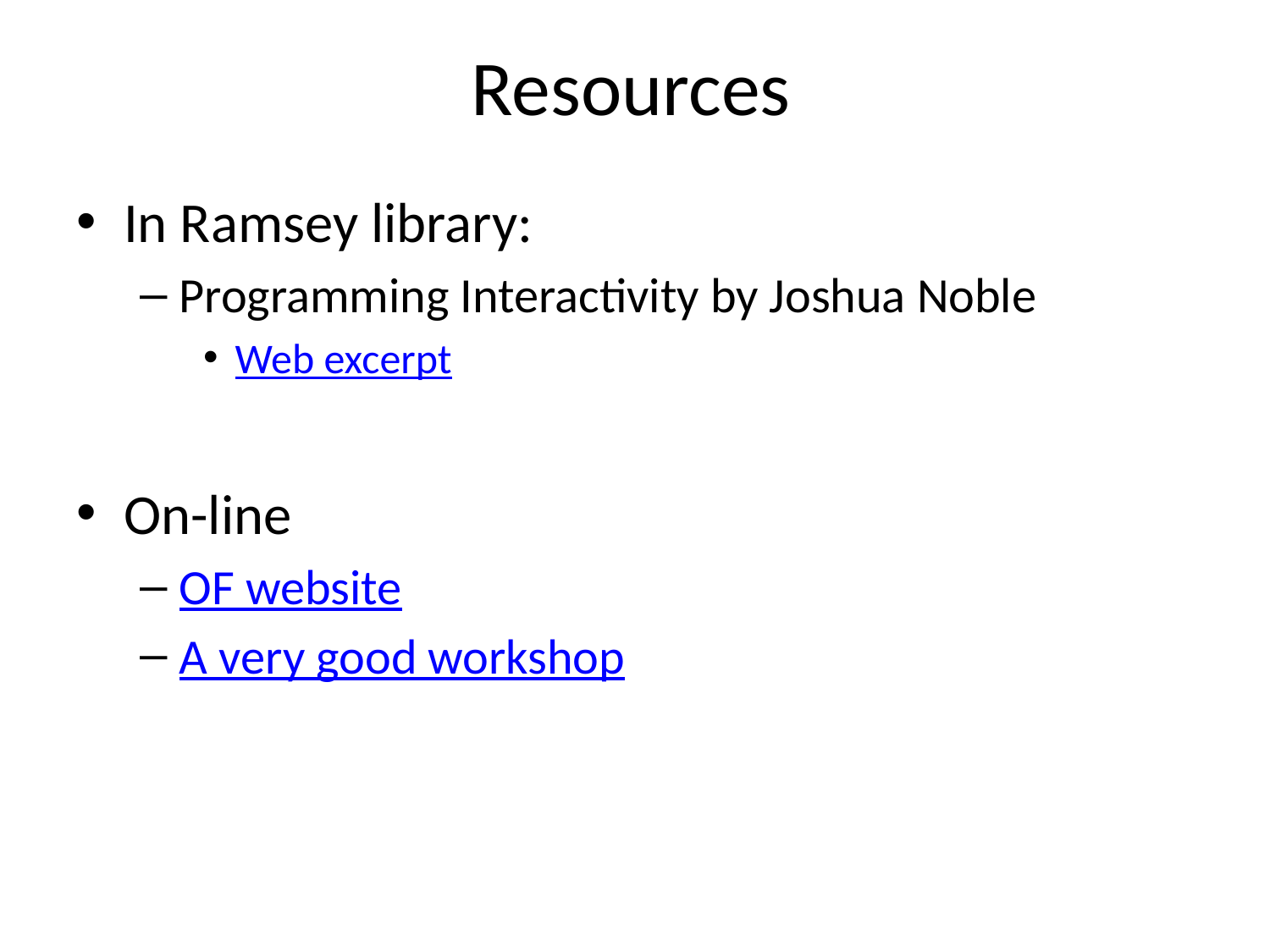

# Resources
In Ramsey library:
Programming Interactivity by Joshua Noble
Web excerpt

On-line
OF website
A very good workshop